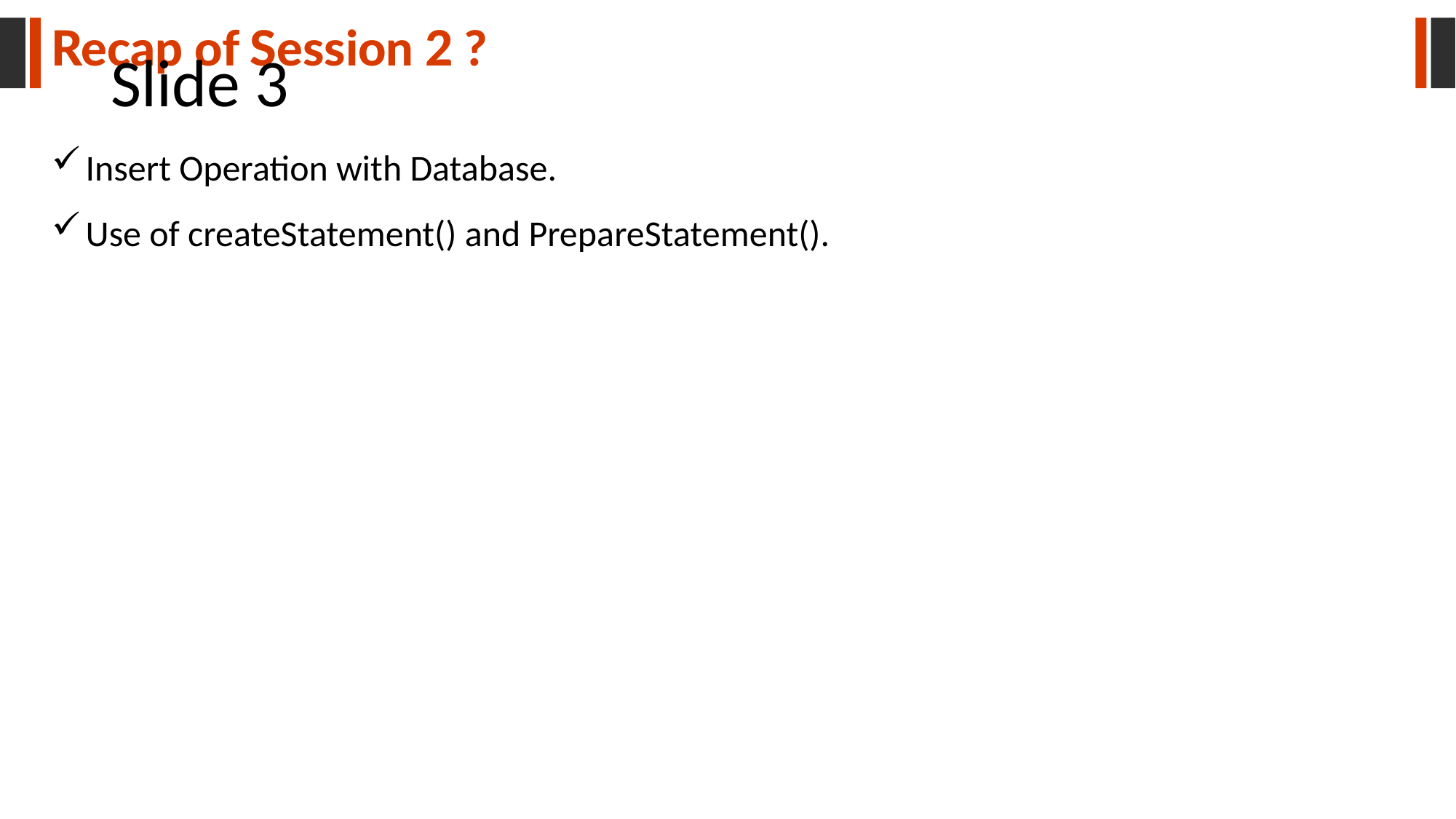

Recap of Session 2 ?
# Slide 3
Insert Operation with Database.
Use of createStatement() and PrepareStatement().